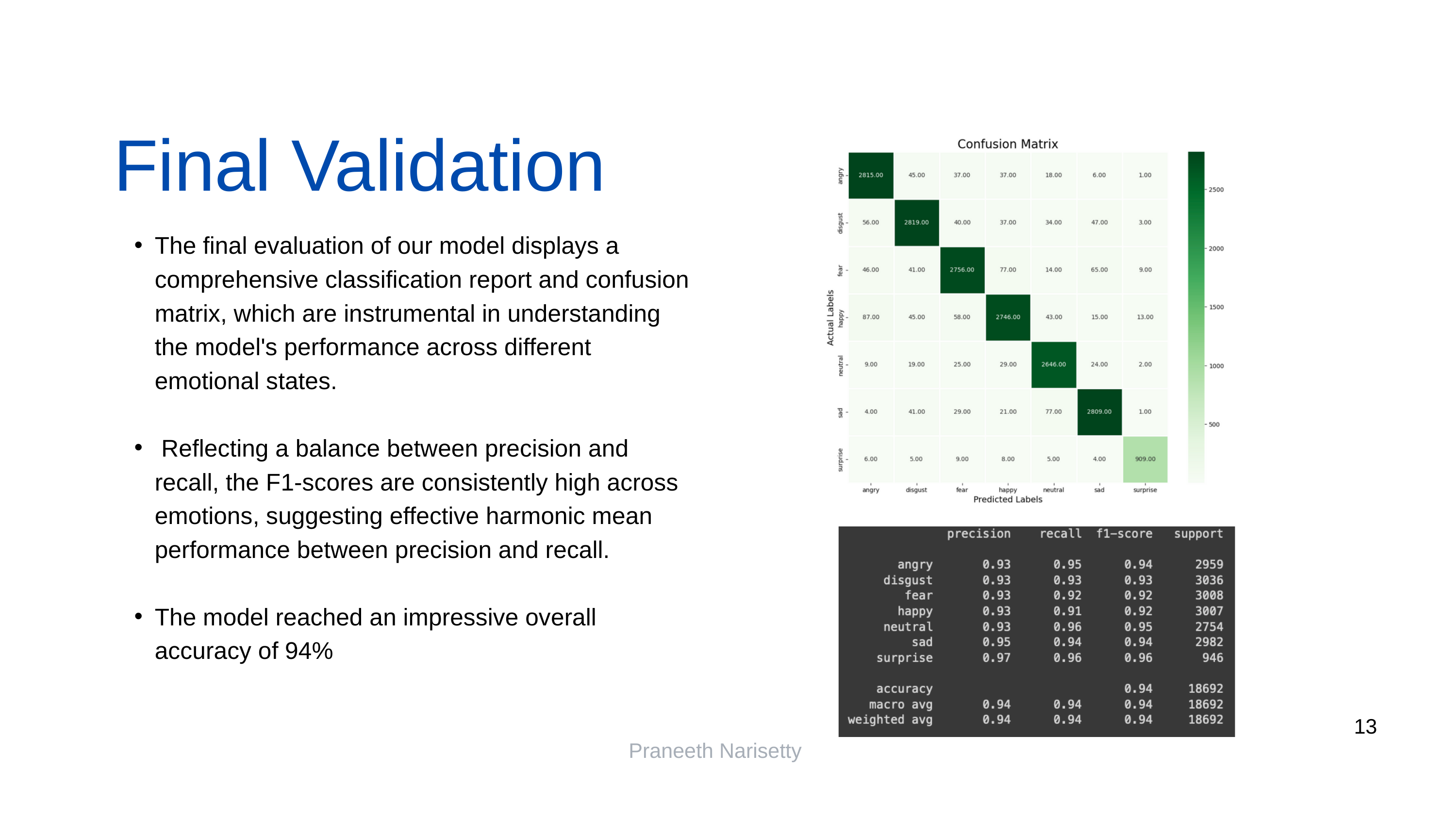

Final Validation

The final evaluation of our model displays a comprehensive classification report and confusion matrix, which are instrumental in understanding the model's performance across different emotional states.

 Reflecting a balance between precision and recall, the F1-scores are consistently high across emotions, suggesting effective harmonic mean performance between precision and recall.

The model reached an impressive overall accuracy of 94%

13
Praneeth Narisetty